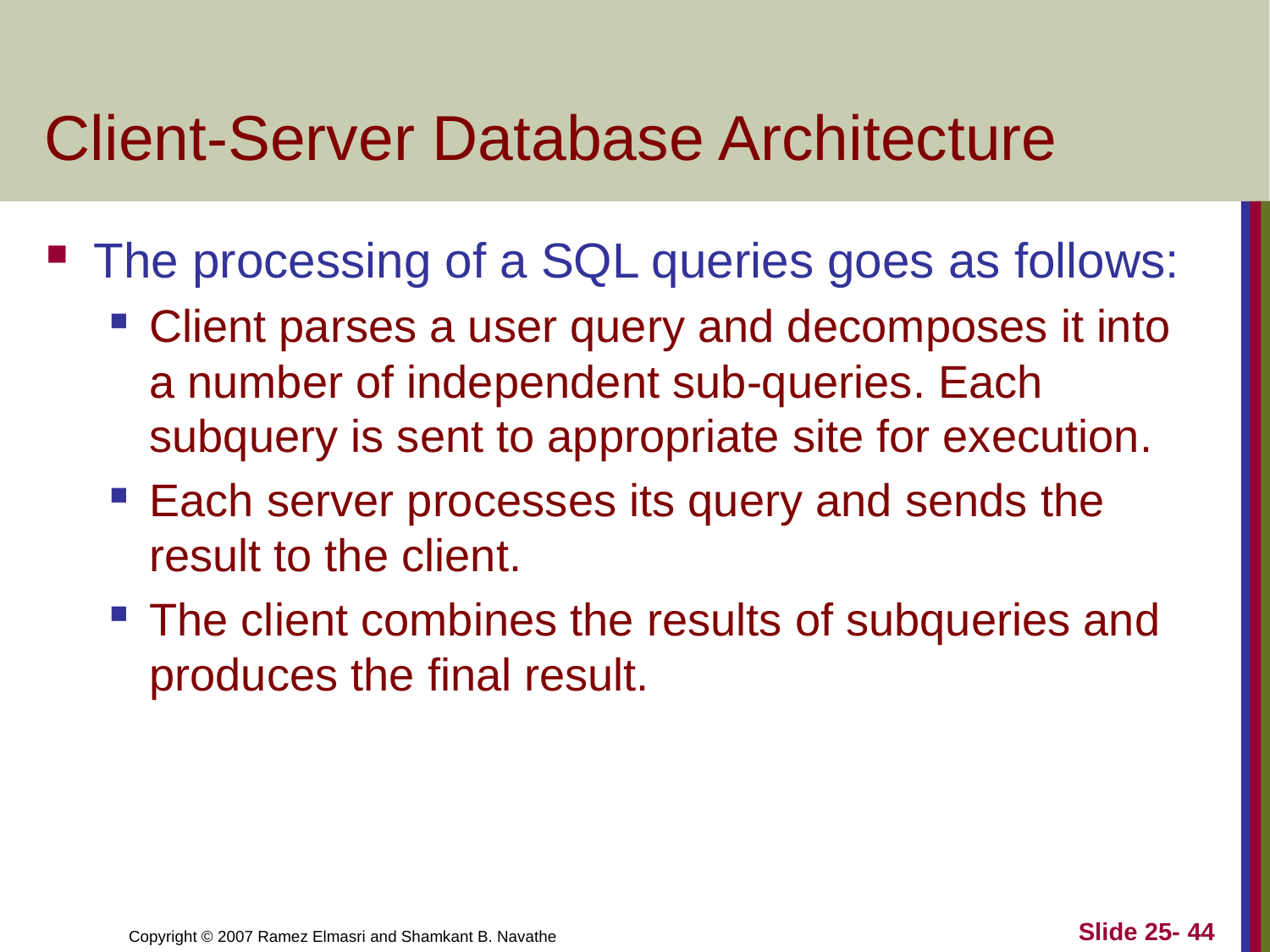

# Client-Server Database Architecture
The processing of a SQL queries goes as follows:
Client parses a user query and decomposes it into a number of independent sub-queries. Each subquery is sent to appropriate site for execution.
Each server processes its query and sends the result to the client.
The client combines the results of subqueries and produces the final result.
Slide 25- 44